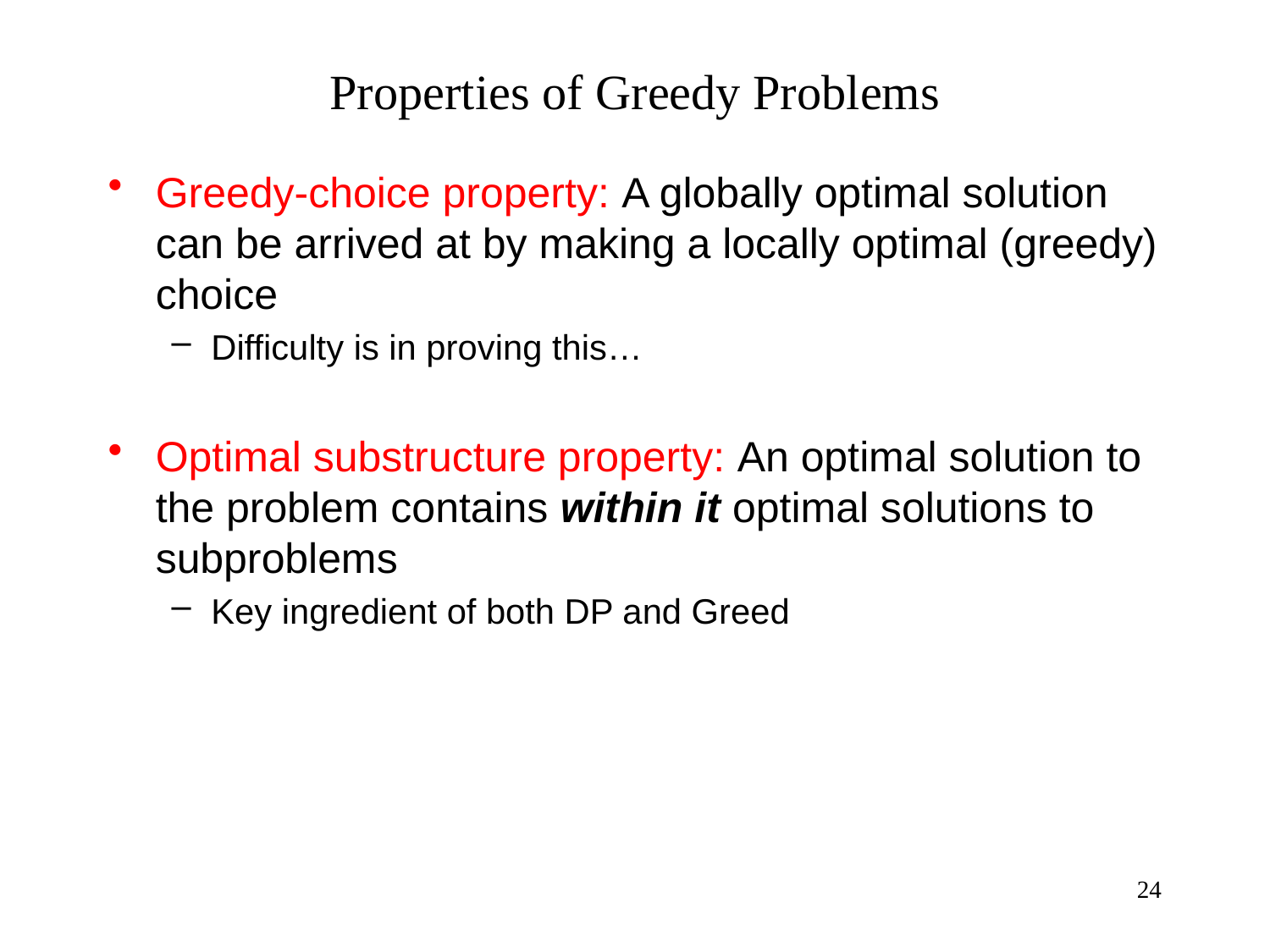

# Properties of Greedy Problems
Greedy-choice property: A globally optimal solution can be arrived at by making a locally optimal (greedy) choice
Difficulty is in proving this…

Optimal substructure property: An optimal solution to the problem contains within it optimal solutions to subproblems
Key ingredient of both DP and Greed
24